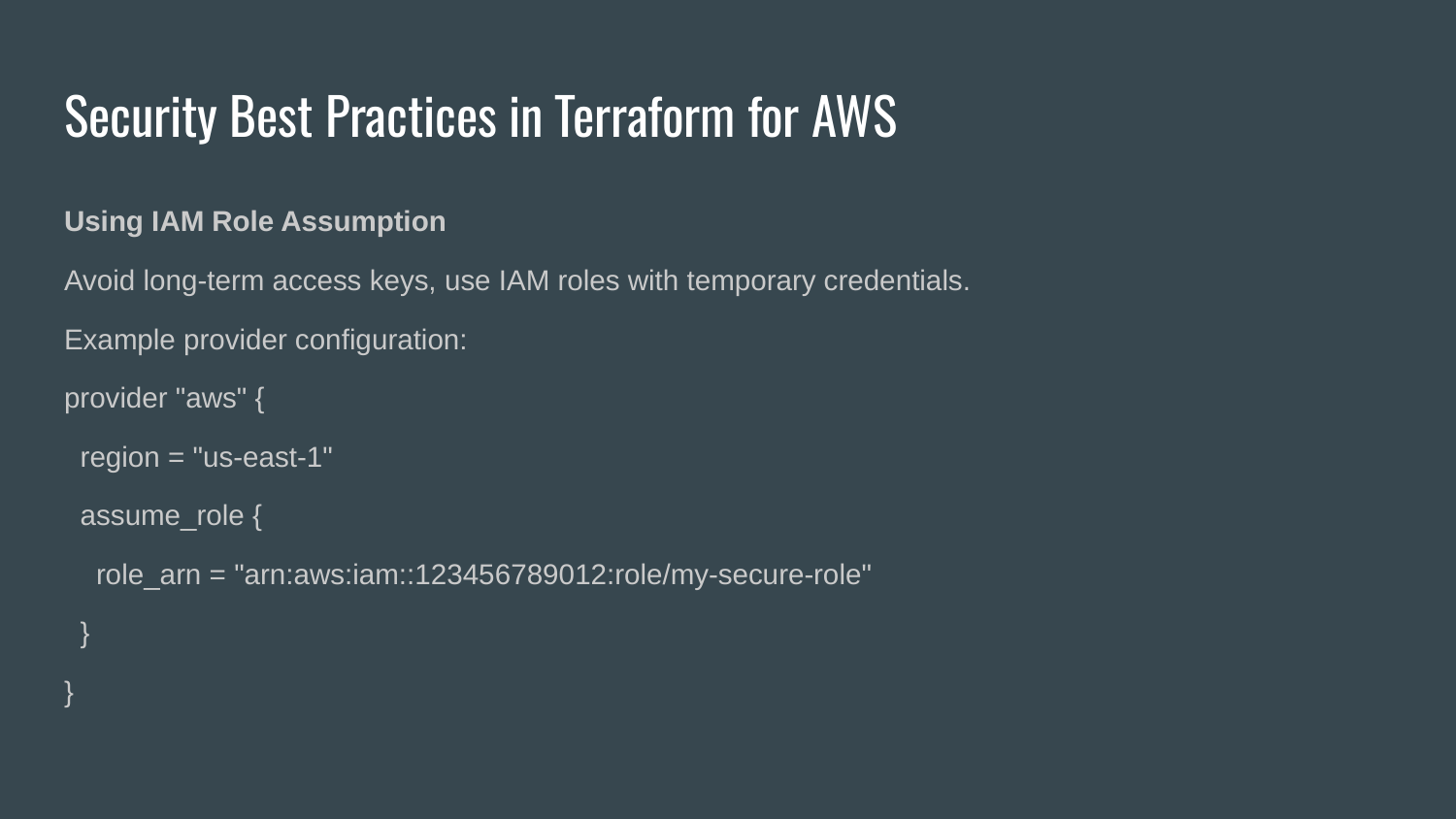

# Security Best Practices in Terraform for AWS
Using IAM Role Assumption
Avoid long-term access keys, use IAM roles with temporary credentials.
Example provider configuration:
provider "aws" {
  region = "us-east-1"
  assume_role {
    role_arn = "arn:aws:iam::123456789012:role/my-secure-role"
  }
}